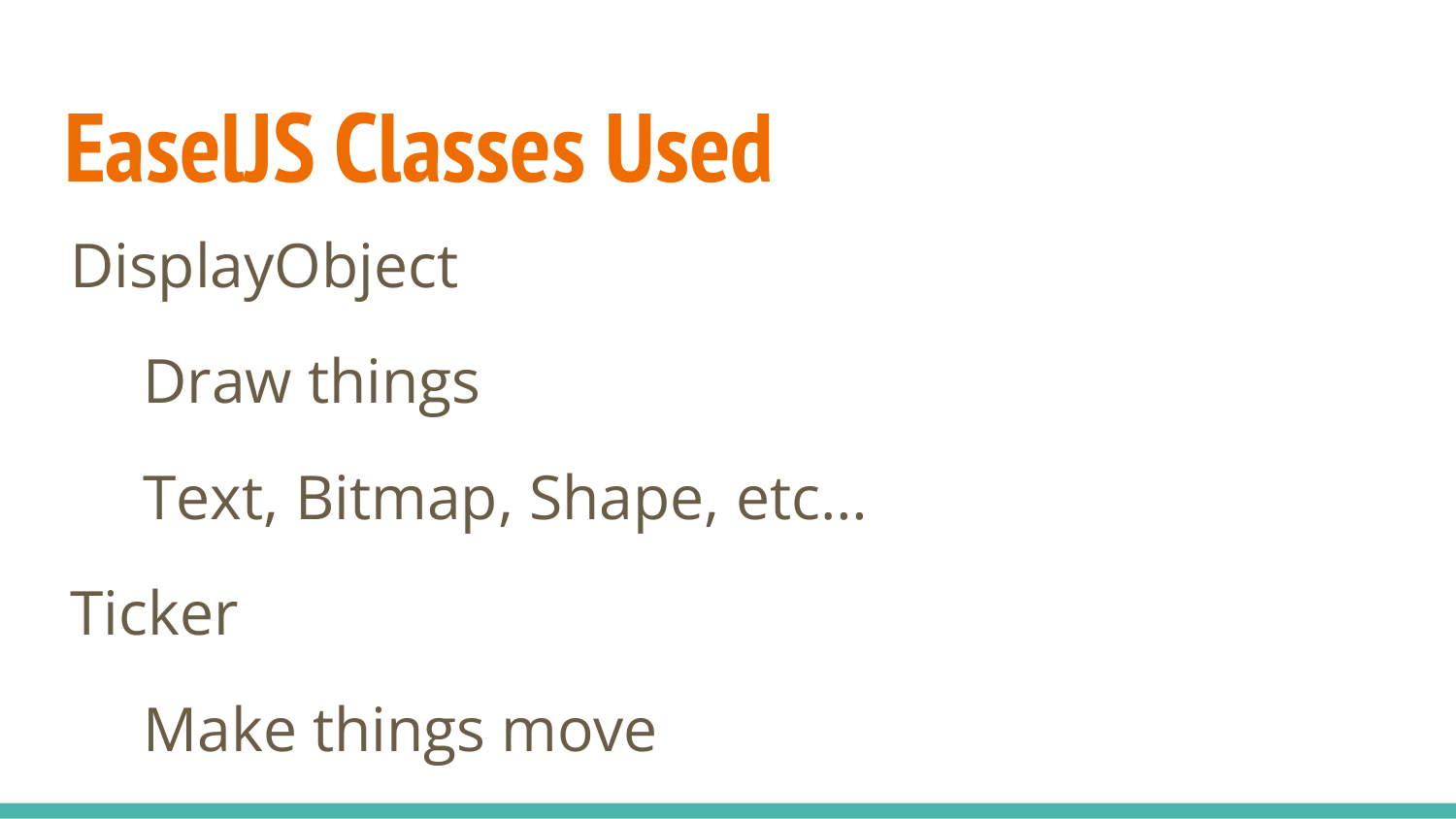

# EaselJS Classes Used
DisplayObject
Draw things
Text, Bitmap, Shape, etc…
Ticker
Make things move